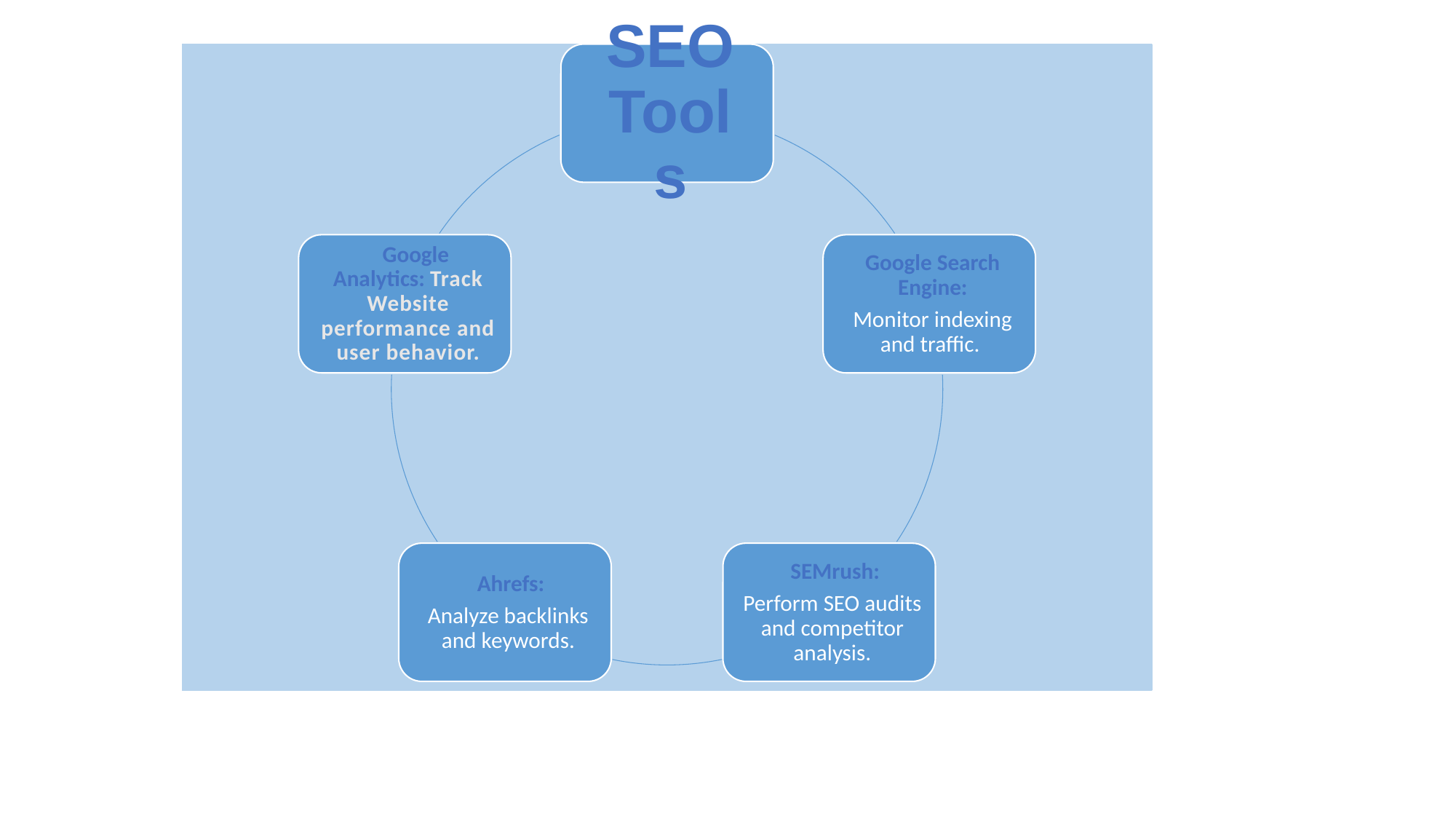

SEO Tools
Google Search Engine:
Monitor indexing and traffic.
 SEMrush:
Perform SEO audits and competitor analysis.
 Ahrefs:
Analyze backlinks and keywords.
   Google Analytics: Track Website performance and user behavior.